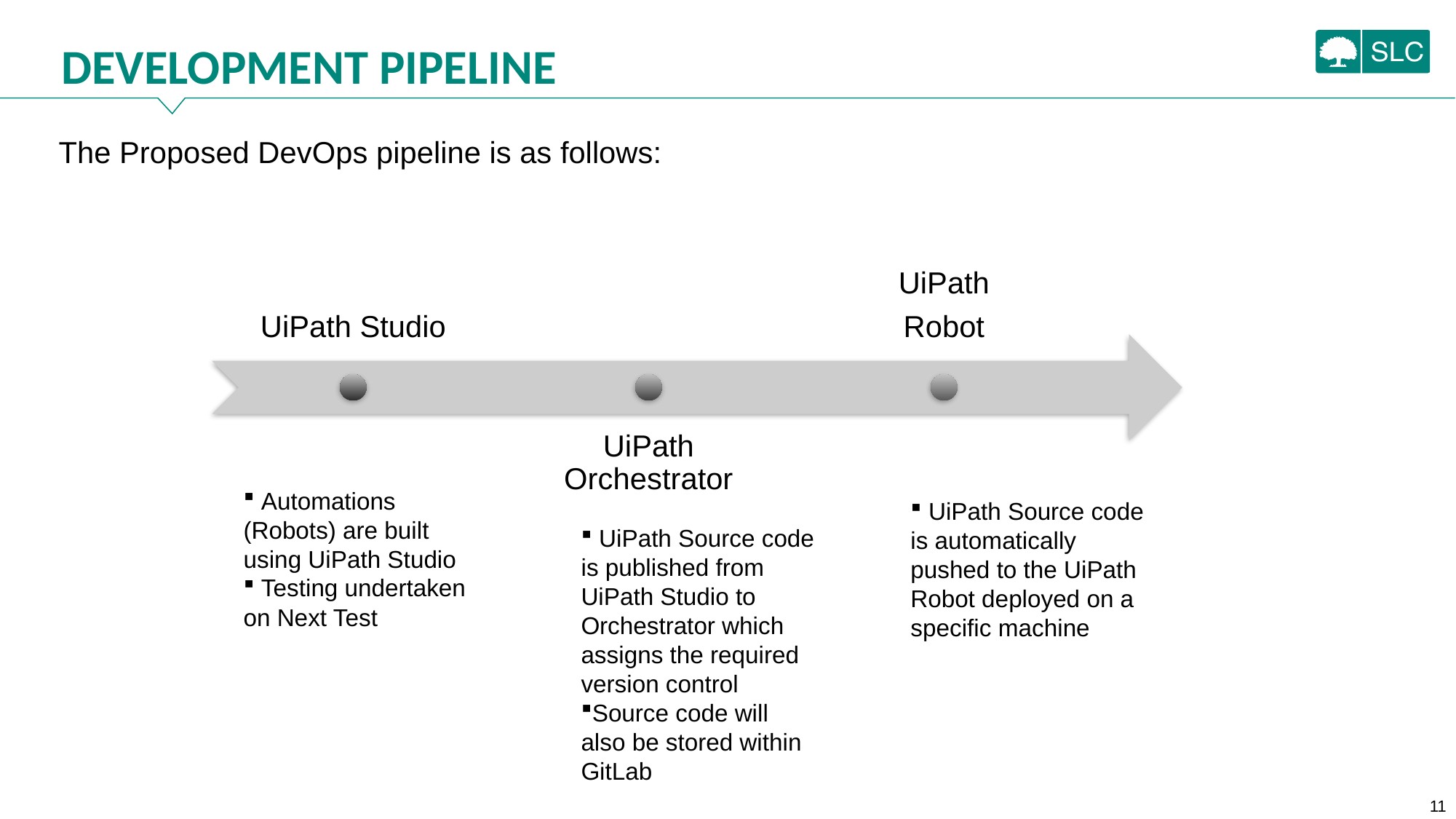

DEVELOPMENT PIPELINE
The Proposed DevOps pipeline is as follows:

UiPath Studio
UiPath Orchestrator
UiPath
Robot
 Automations (Robots) are built using UiPath Studio
 Testing undertaken on Next Test
 UiPath Source code is automatically pushed to the UiPath Robot deployed on a specific machine
 UiPath Source code is published from UiPath Studio to Orchestrator which assigns the required version control
Source code will also be stored within GitLab
11